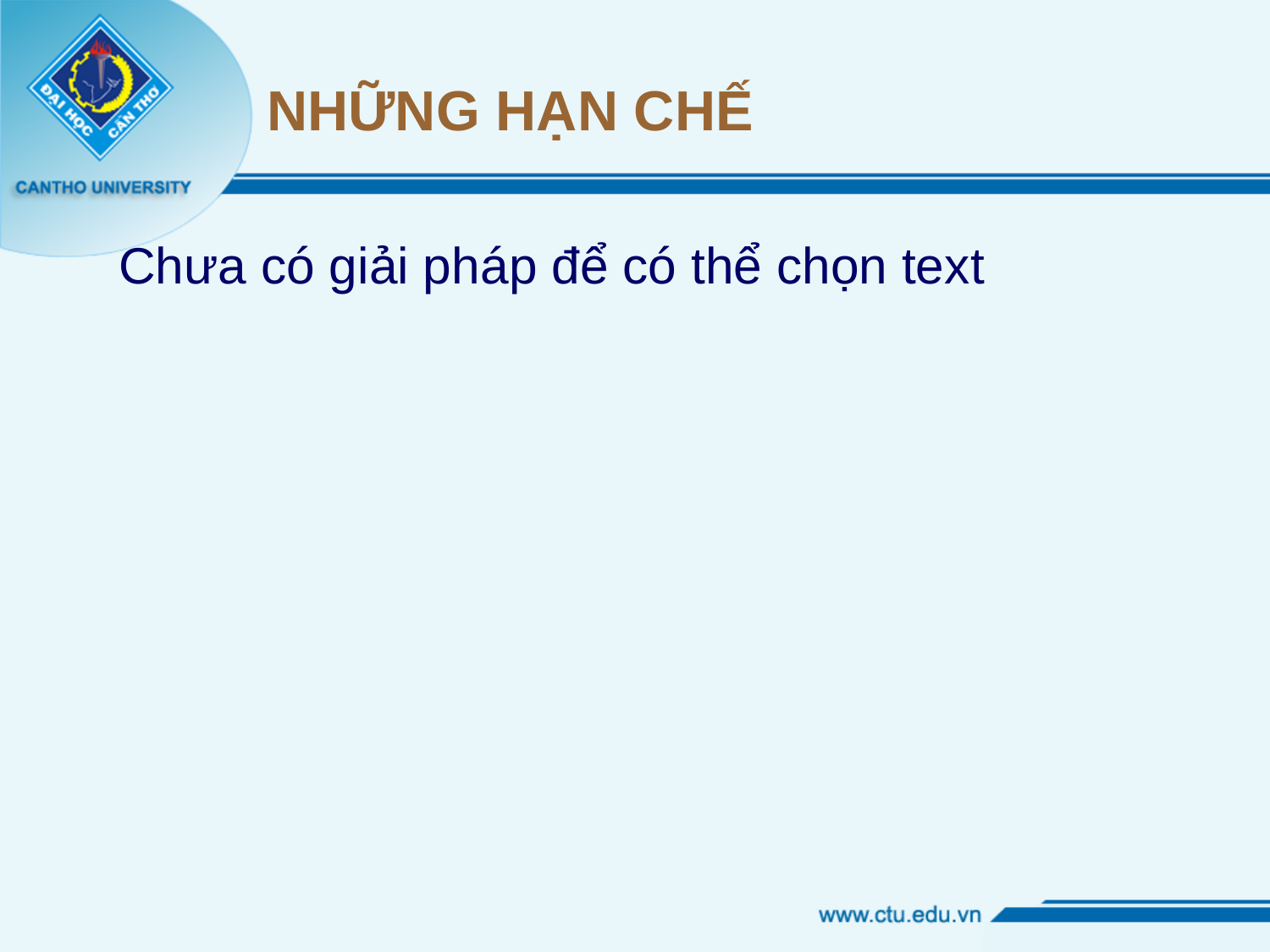

# NHỮNG HẠN CHẾ
Chưa có giải pháp để có thể chọn text